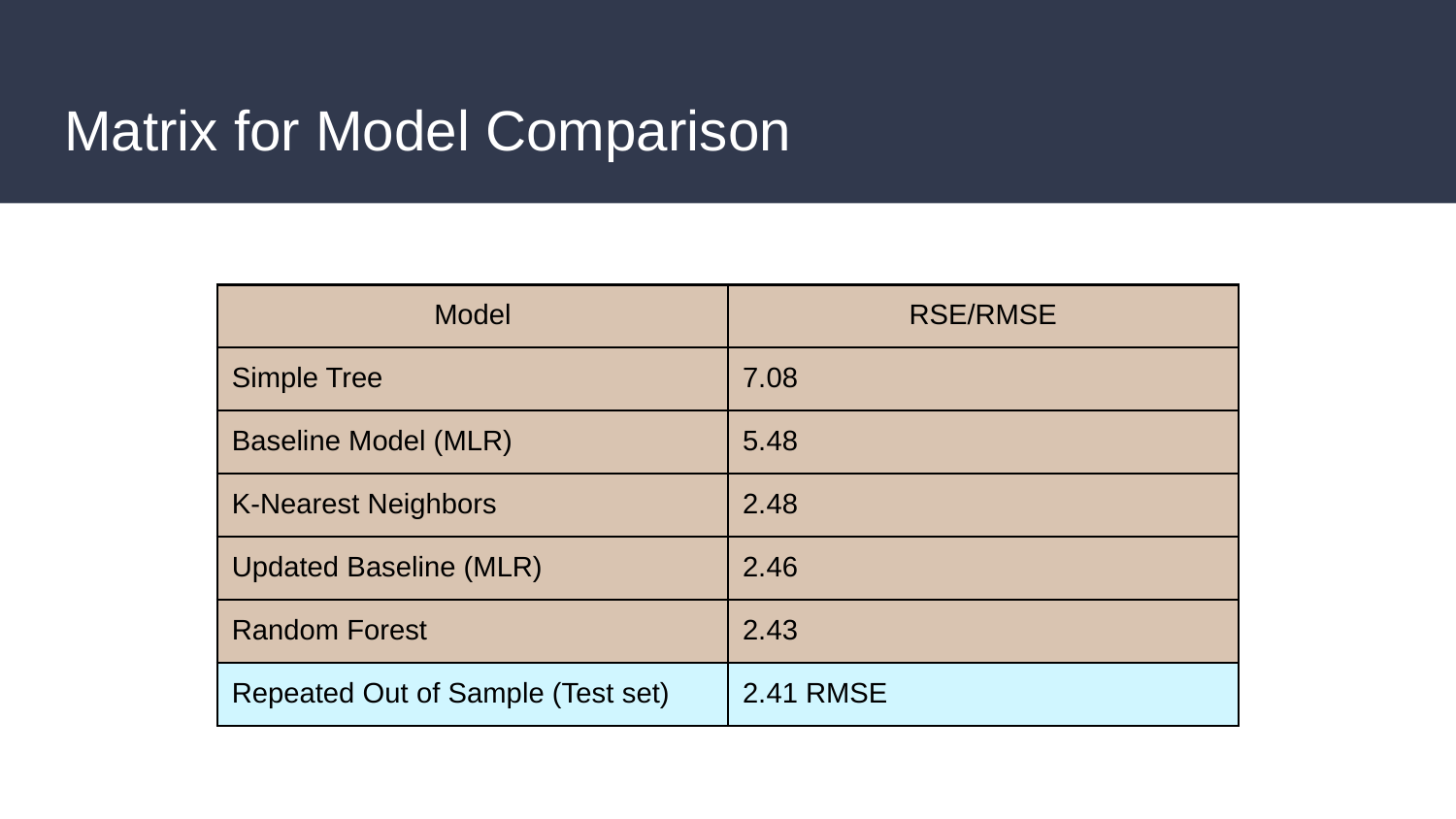

# Matrix for Model Comparison
| Model | RSE/RMSE |
| --- | --- |
| Simple Tree | 7.08 |
| Baseline Model (MLR) | 5.48 |
| K-Nearest Neighbors | 2.48 |
| Updated Baseline (MLR) | 2.46 |
| Random Forest | 2.43 |
| Repeated Out of Sample (Test set) | 2.41 RMSE |